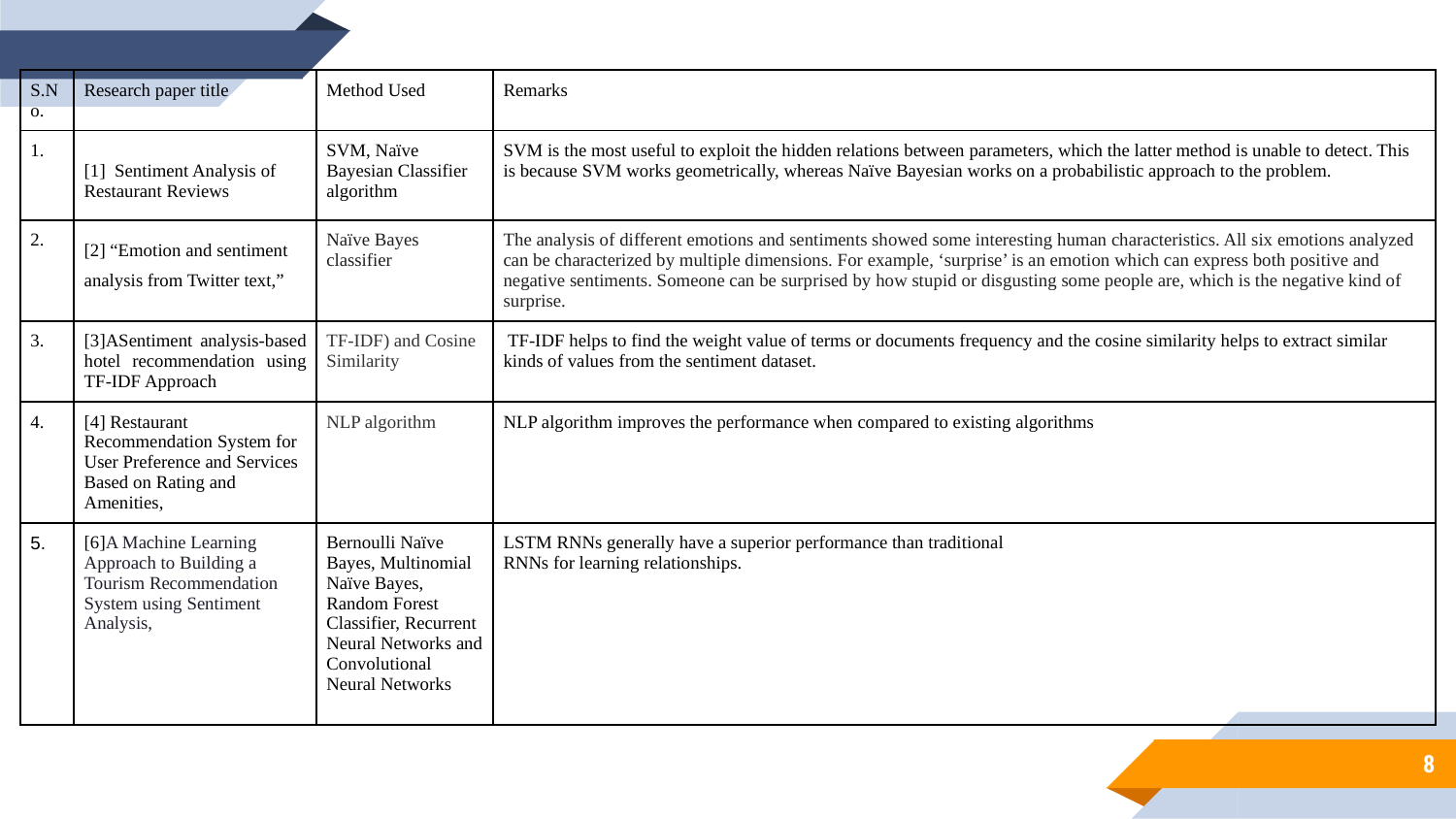

| S.No. | Research paper title | Method Used | Remarks |
| --- | --- | --- | --- |
| 1. | [1] Sentiment Analysis of Restaurant Reviews | SVM, Naïve Bayesian Classifier algorithm | SVM is the most useful to exploit the hidden relations between parameters, which the latter method is unable to detect. This is because SVM works geometrically, whereas Naïve Bayesian works on a probabilistic approach to the problem. |
| 2. | [2] “Emotion and sentiment analysis from Twitter text,” | Naïve Bayes classifier | The analysis of different emotions and sentiments showed some interesting human characteristics. All six emotions analyzed can be characterized by multiple dimensions. For example, ‘surprise’ is an emotion which can express both positive and negative sentiments. Someone can be surprised by how stupid or disgusting some people are, which is the negative kind of surprise. |
| 3. | [3]ASentiment analysis-based hotel recommendation using TF-IDF Approach | TF-IDF) and Cosine Similarity | TF-IDF helps to find the weight value of terms or documents frequency and the cosine similarity helps to extract similar kinds of values from the sentiment dataset. |
| 4. | [4] Restaurant Recommendation System for User Preference and Services Based on Rating and Amenities, | NLP algorithm | NLP algorithm improves the performance when compared to existing algorithms |
| 5. | [6]A Machine Learning Approach to Building a Tourism Recommendation System using Sentiment Analysis, | Bernoulli Naïve Bayes, Multinomial Naïve Bayes, Random Forest Classifier, Recurrent Neural Networks and Convolutional Neural Networks | LSTM RNNs generally have a superior performance than traditional RNNs for learning relationships. |
8